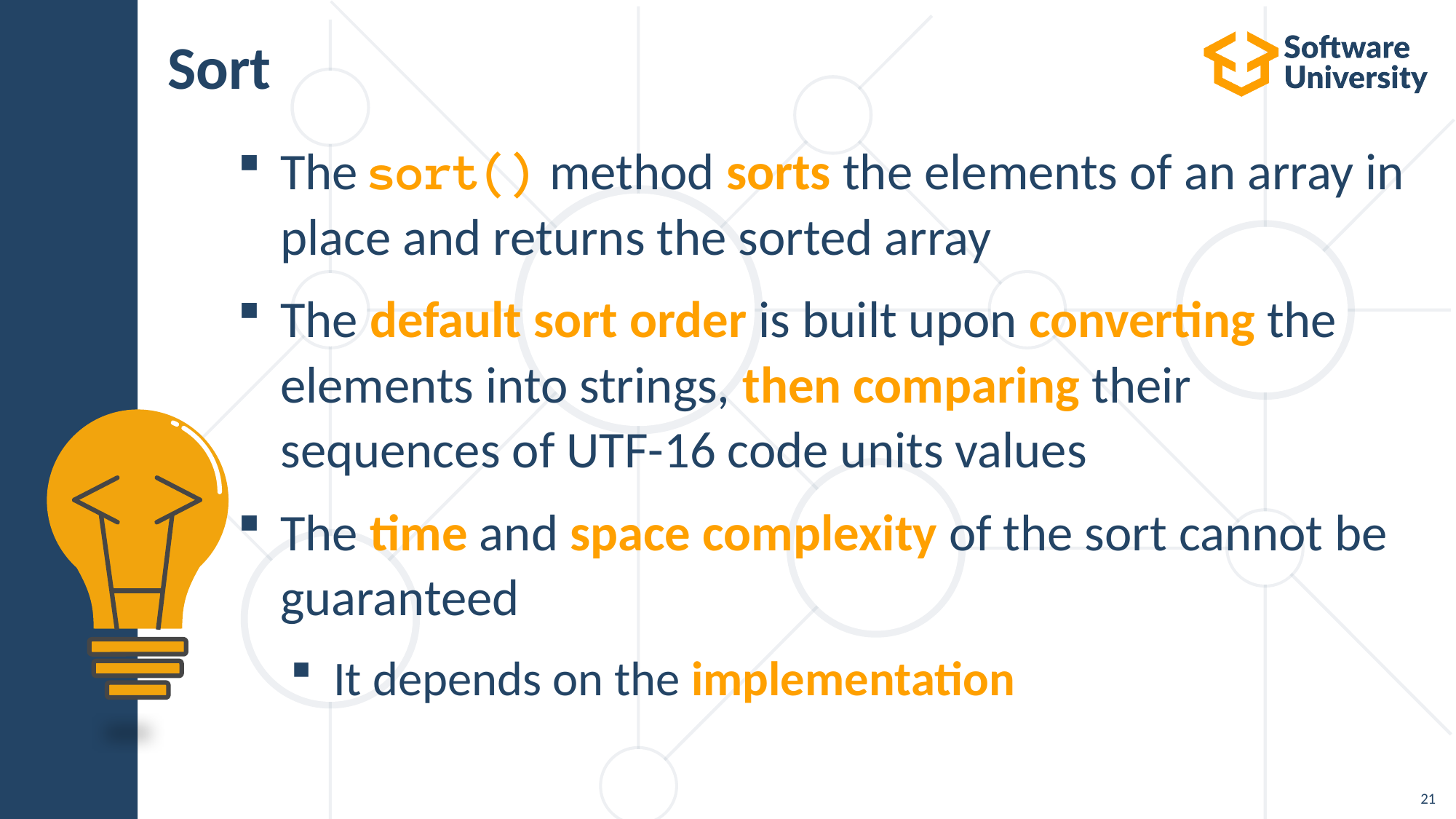

# Sort
The sort() method sorts the elements of an array in
place and returns the sorted array
The default sort order is built upon converting the
elements into strings, then comparing their
sequences of UTF-16 code units values
The time and space complexity of the sort cannot be guaranteed
It depends on the implementation

21